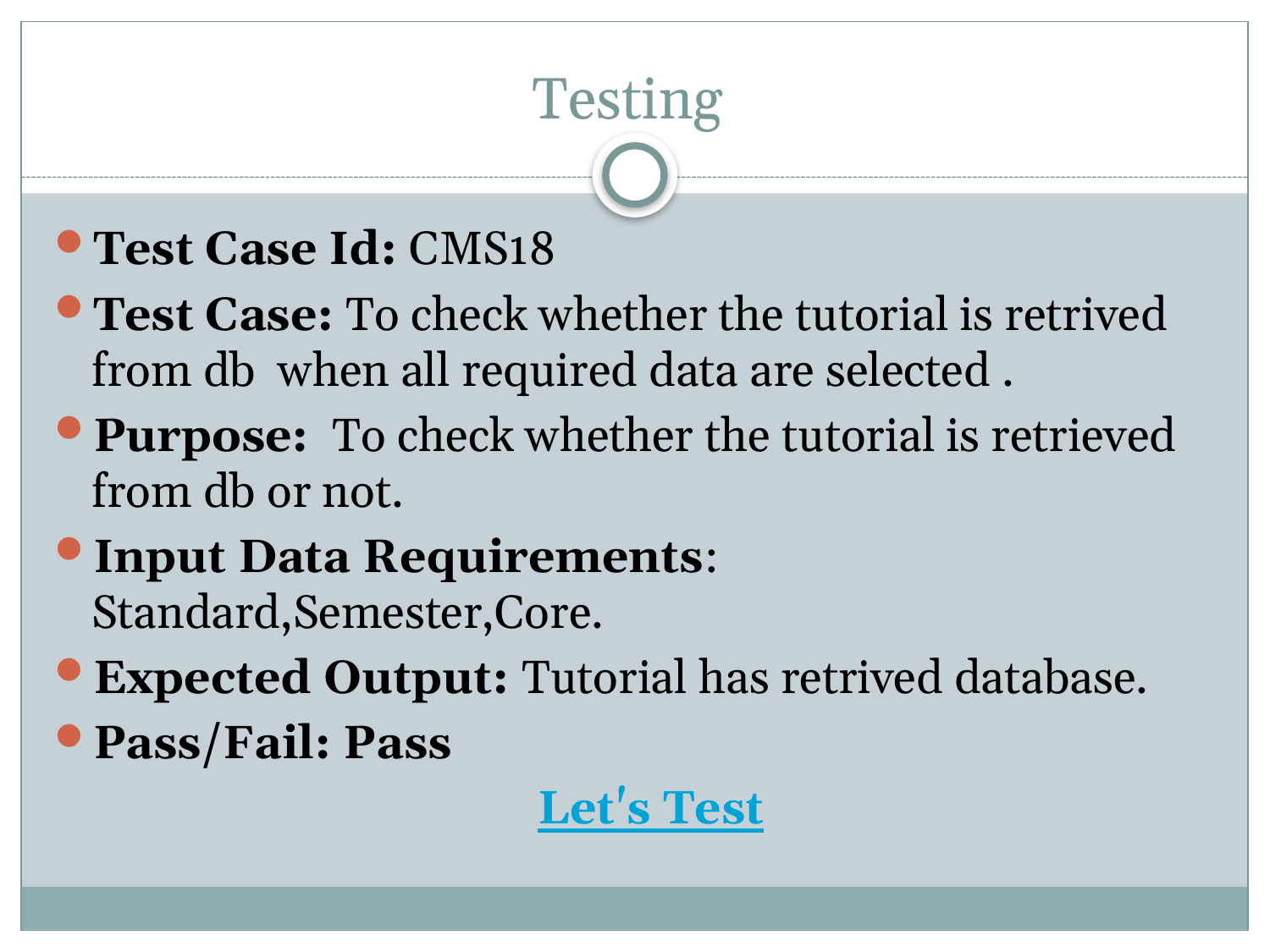

# Testing
Test Case Id: CMS18
Test Case: To check whether the tutorial is retrived from db  when all required data are selected .
Purpose:  To check whether the tutorial is retrieved from db or not.
Input Data Requirements: Standard,Semester,Core.
Expected Output: Tutorial has retrived database.
Pass/Fail: Pass
	Let's Test